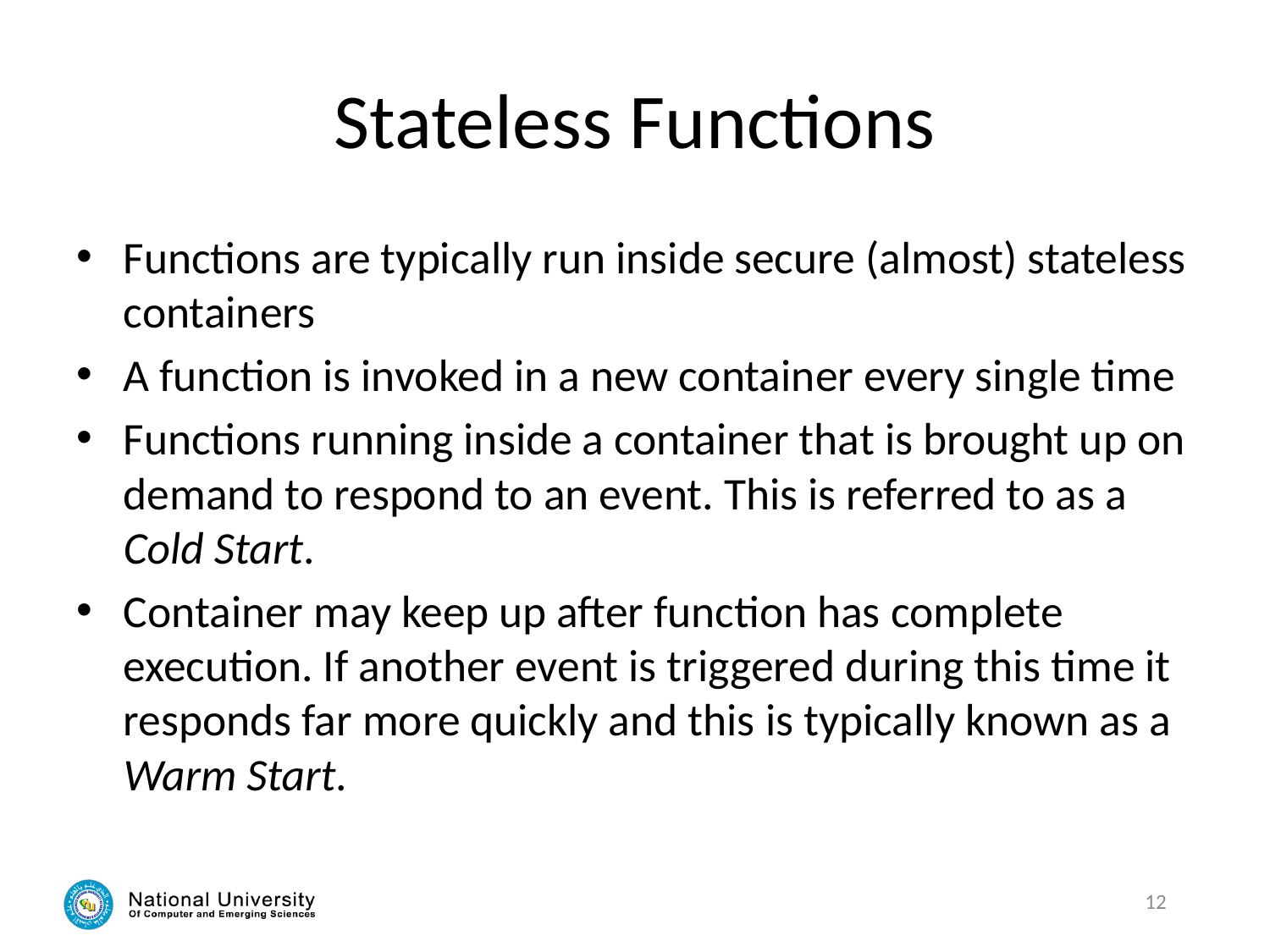

# Stateless Functions
Functions are typically run inside secure (almost) stateless containers
A function is invoked in a new container every single time
Functions running inside a container that is brought up on demand to respond to an event. This is referred to as a Cold Start.
Container may keep up after function has complete execution. If another event is triggered during this time it responds far more quickly and this is typically known as a Warm Start.

12